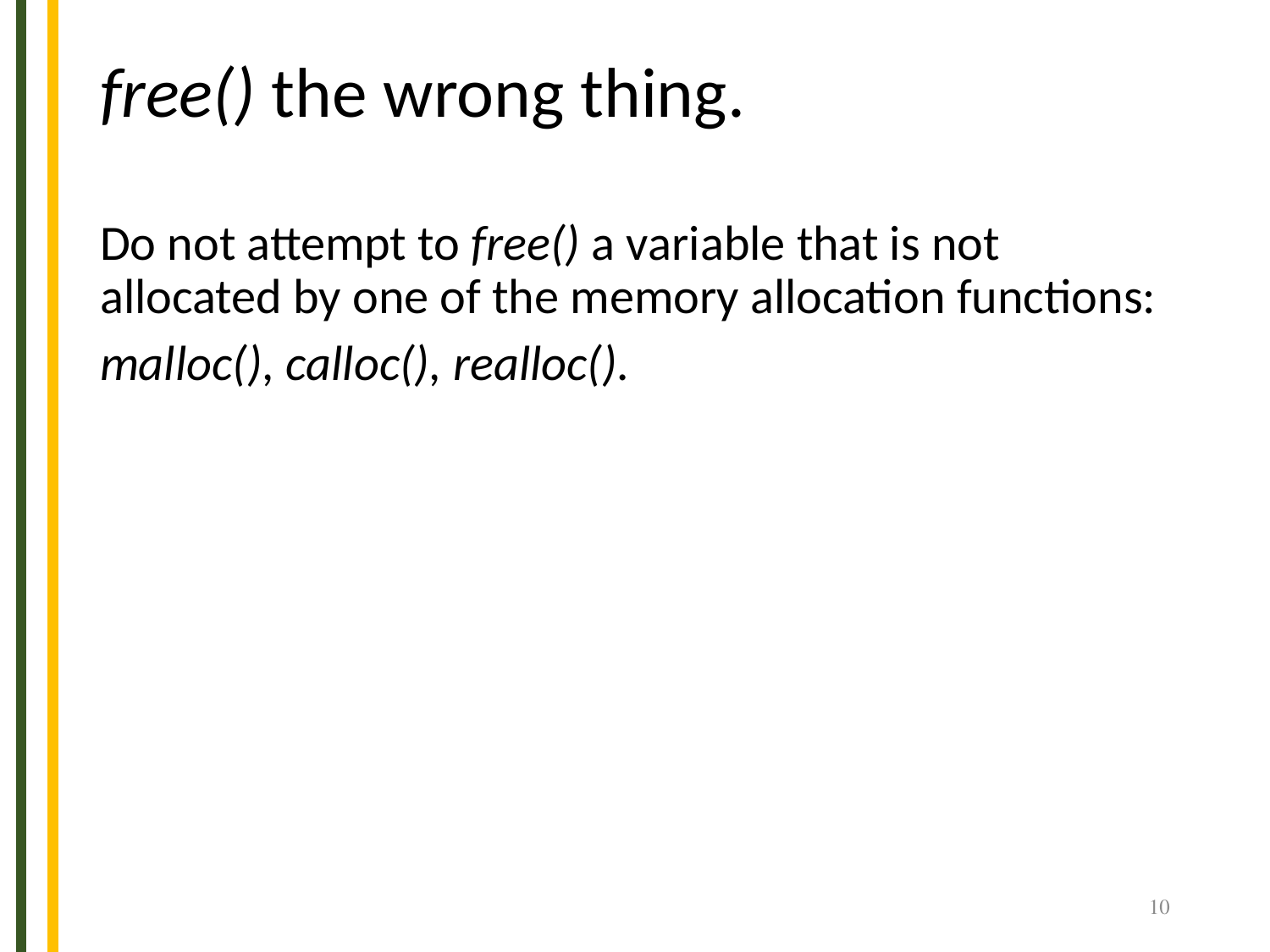

# free() the wrong thing.
Do not attempt to free() a variable that is not allocated by one of the memory allocation functions:
malloc(), calloc(), realloc().

10